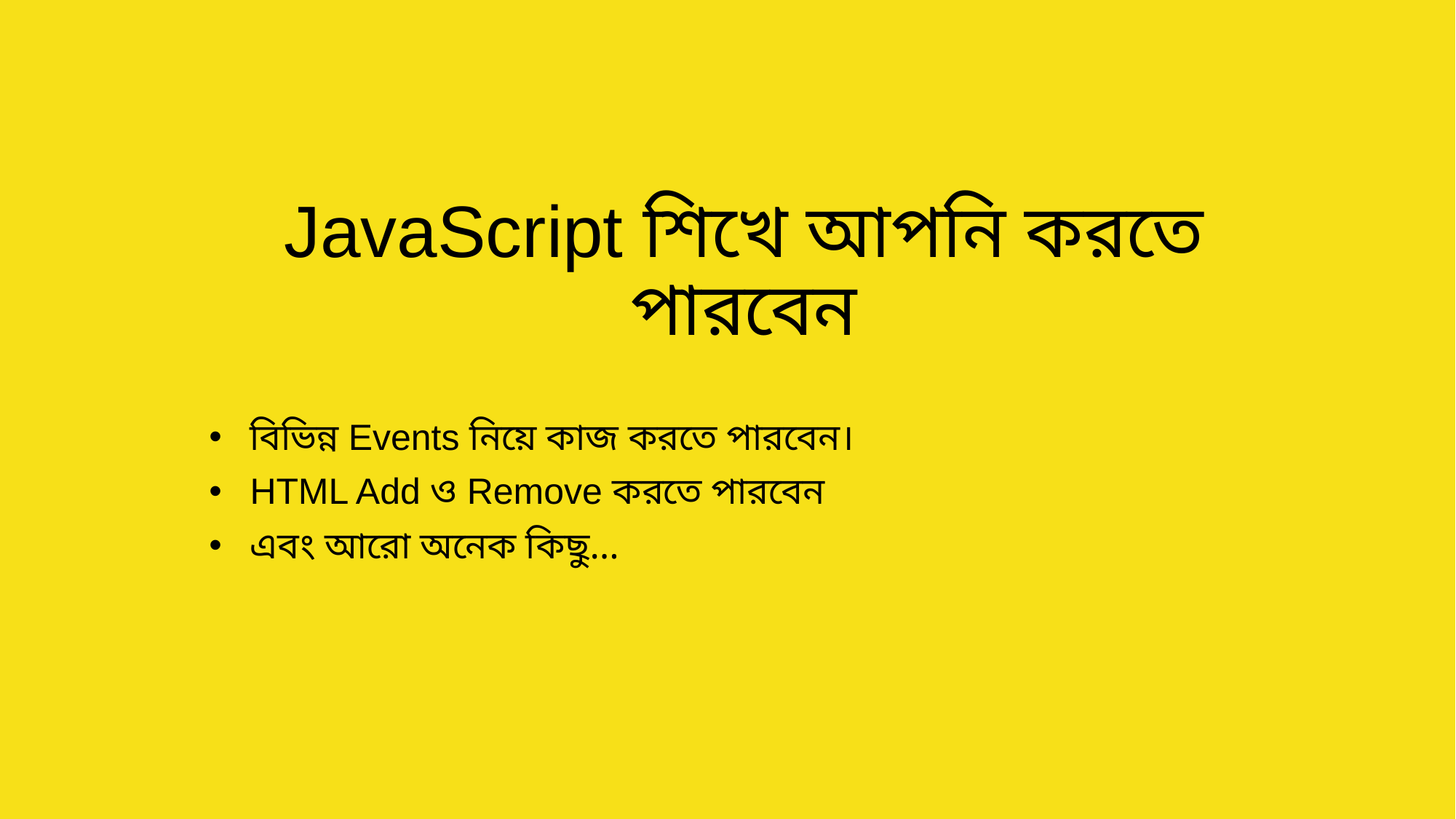

# JavaScript শিখে আপনি করতে পারবেন
বিভিন্ন Events নিয়ে কাজ করতে পারবেন।
HTML Add ও Remove করতে পারবেন
এবং আরো অনেক কিছু…